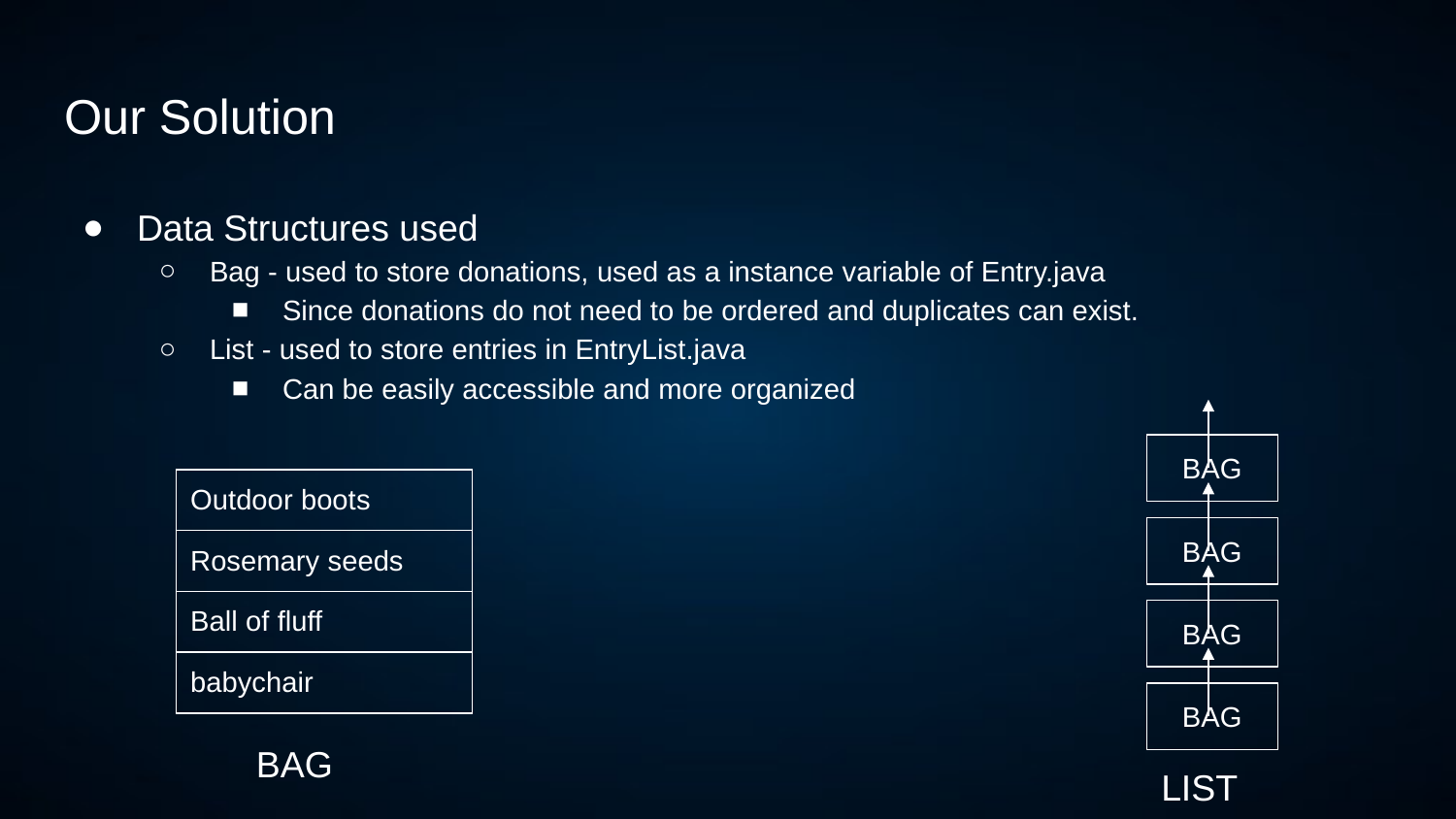

Our Solution
Data Structures used
Bag - used to store donations, used as a instance variable of Entry.java
Since donations do not need to be ordered and duplicates can exist.
List - used to store entries in EntryList.java
Can be easily accessible and more organized
BAG
| Outdoor boots |
| --- |
| Rosemary seeds |
| Ball of fluff |
| babychair |
BAG
BAG
BAG
BAG
LIST